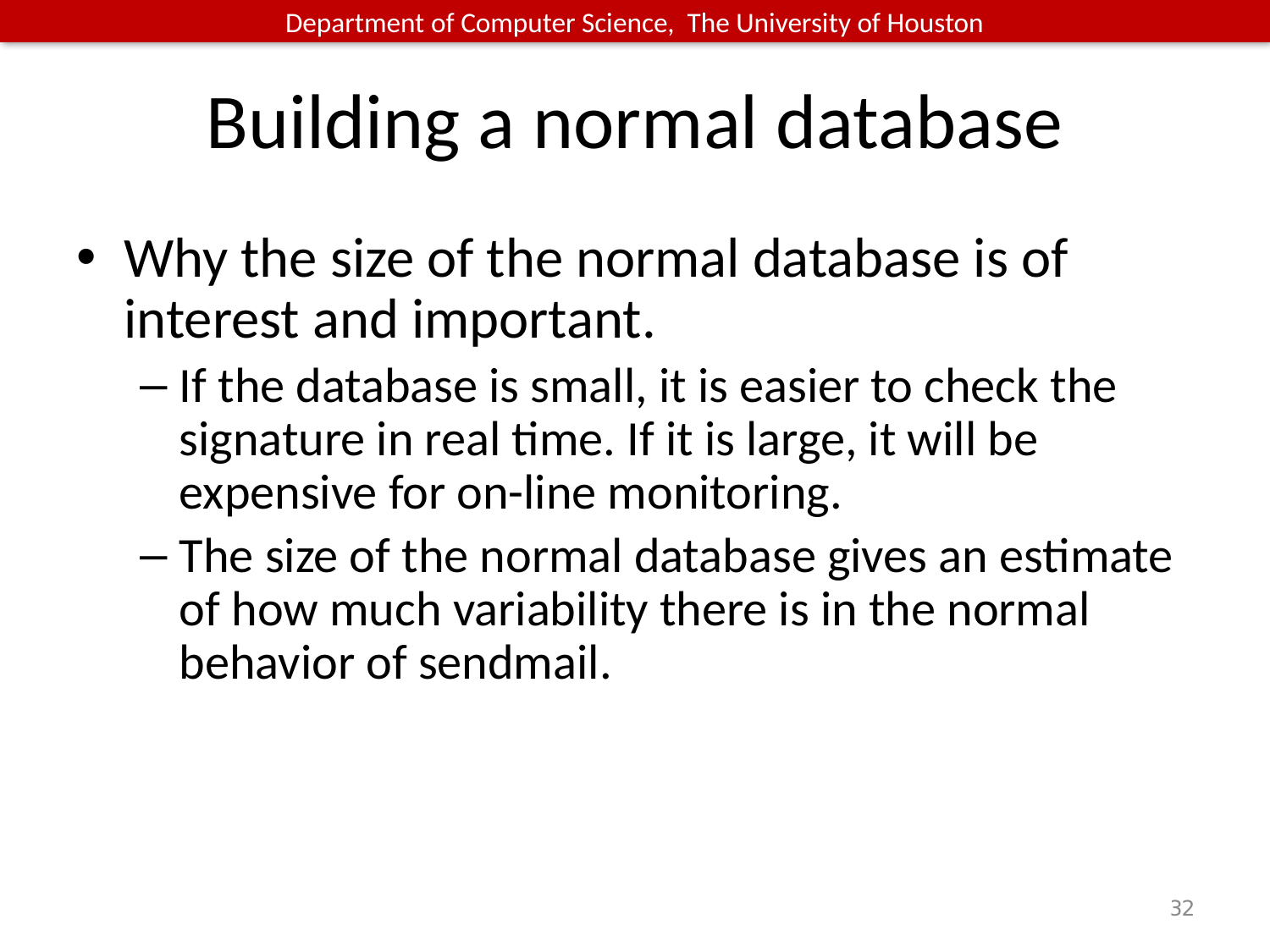

# Building a normal database
Why the size of the normal database is of interest and important.
If the database is small, it is easier to check the signature in real time. If it is large, it will be expensive for on-line monitoring.
The size of the normal database gives an estimate of how much variability there is in the normal behavior of sendmail.
32